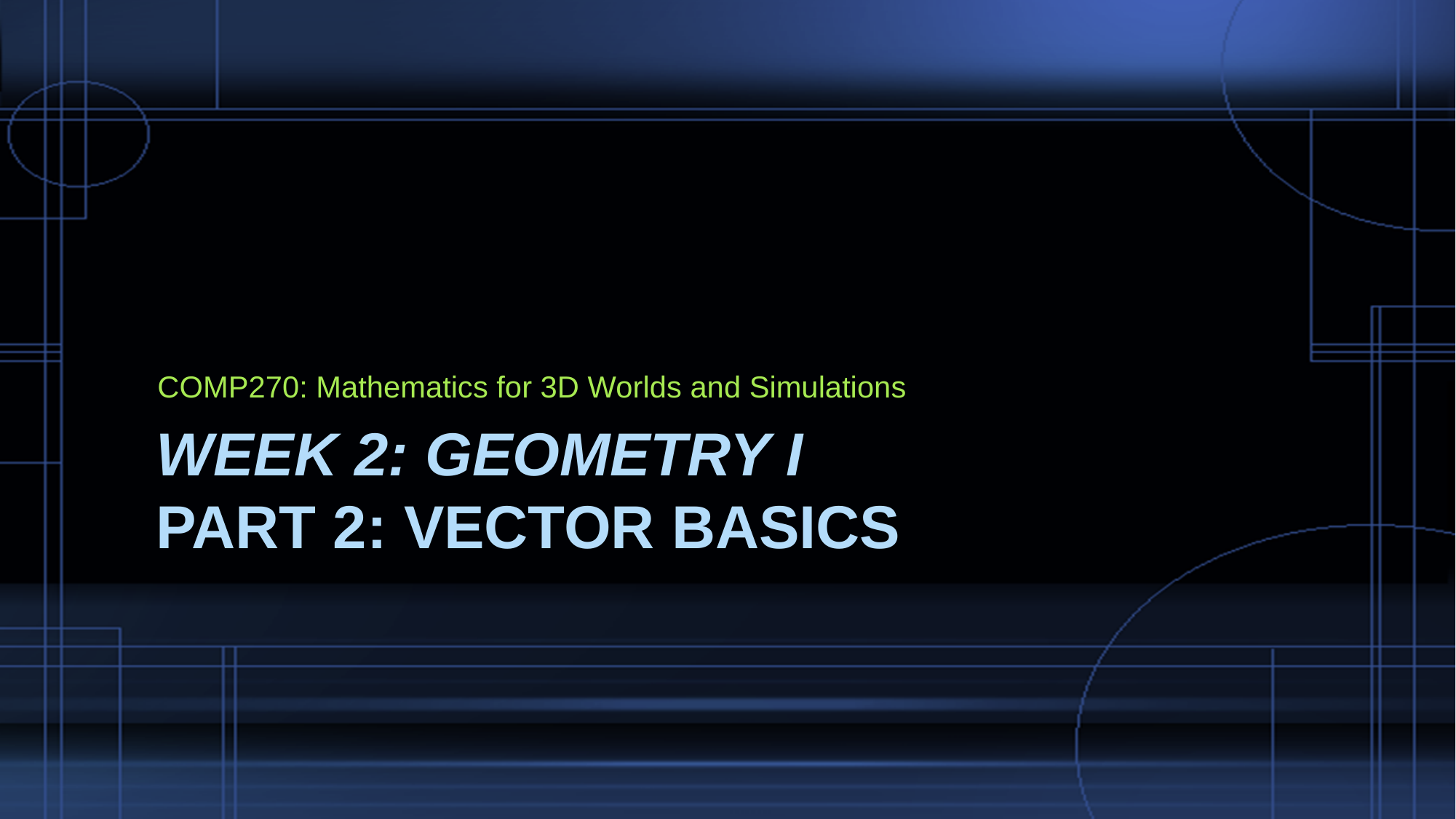

COMP270: Mathematics for 3D Worlds and Simulations
# Week 2: Geometry I Part 2: Vector Basics